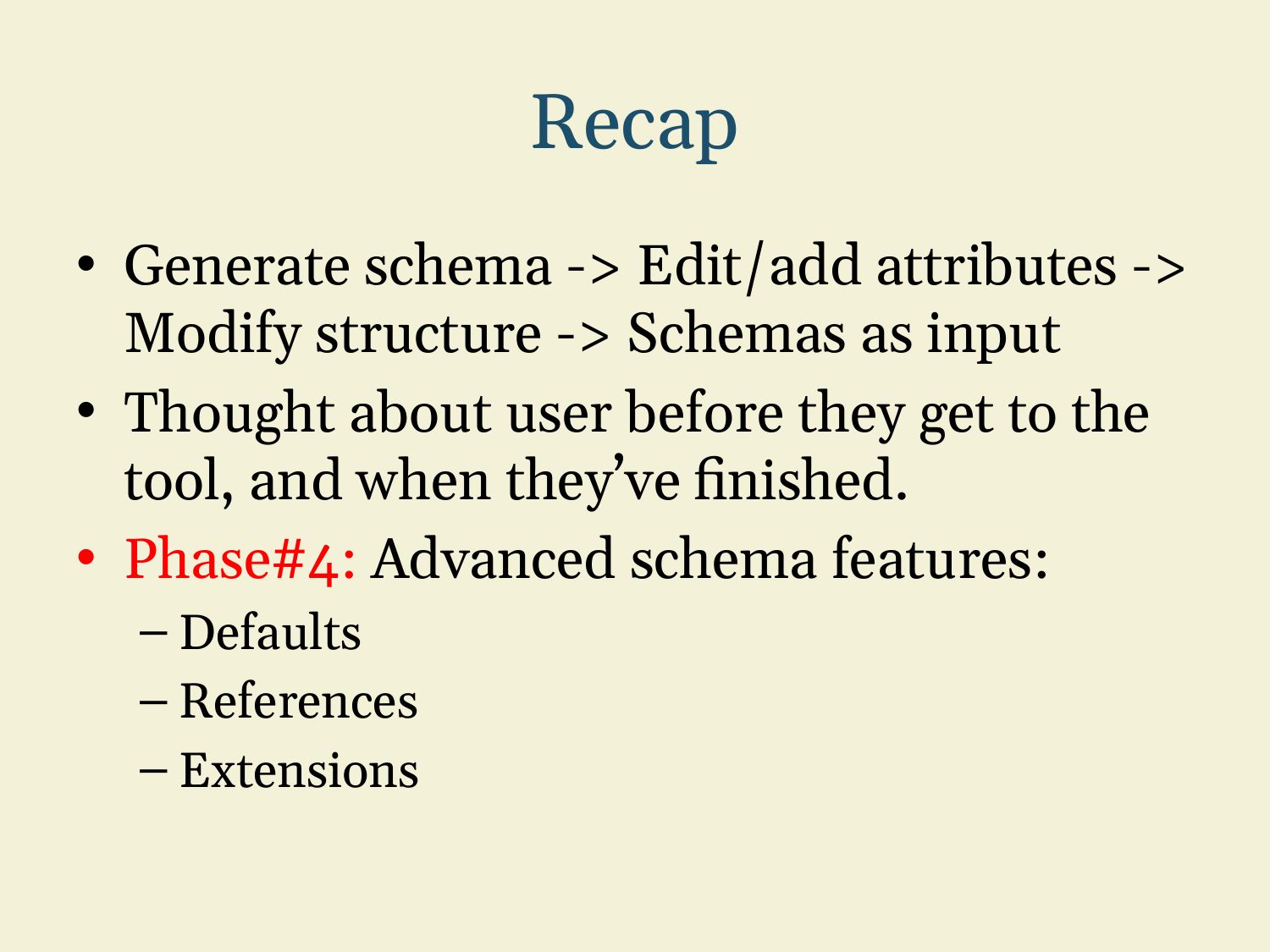

# Recap
Generate schema -> Edit/add attributes -> Modify structure -> Schemas as input
Thought about user before they get to the tool, and when they’ve finished.
Phase#4: Advanced schema features:
Defaults
References
Extensions